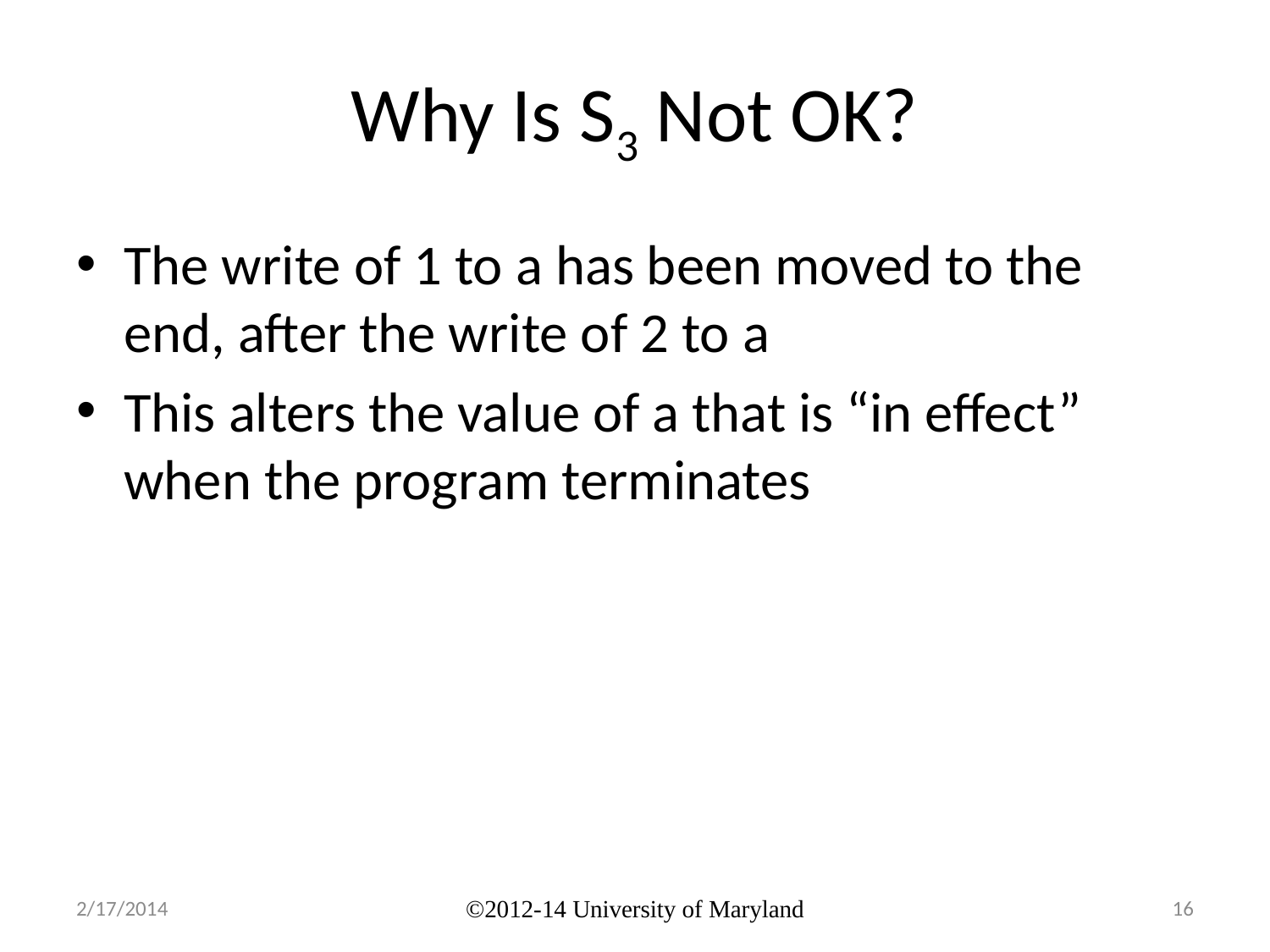

# Why Is S3 Not OK?
The write of 1 to a has been moved to the end, after the write of 2 to a
This alters the value of a that is “in effect” when the program terminates
2/17/2014
©2012-14 University of Maryland
16